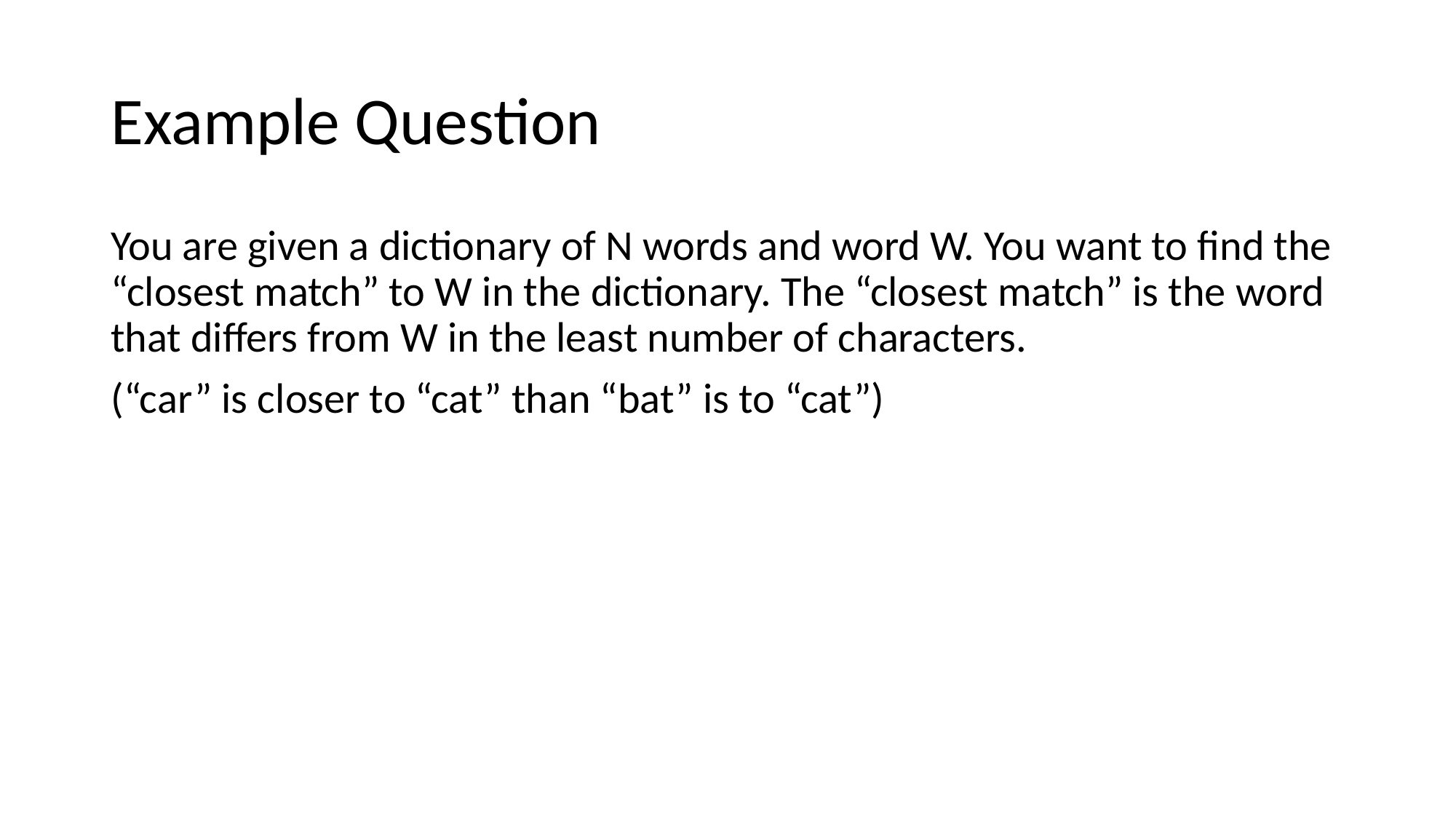

# Example Question
You are given a dictionary of N words and word W. You want to find the “closest match” to W in the dictionary. The “closest match” is the word that differs from W in the least number of characters.
(“car” is closer to “cat” than “bat” is to “cat”)